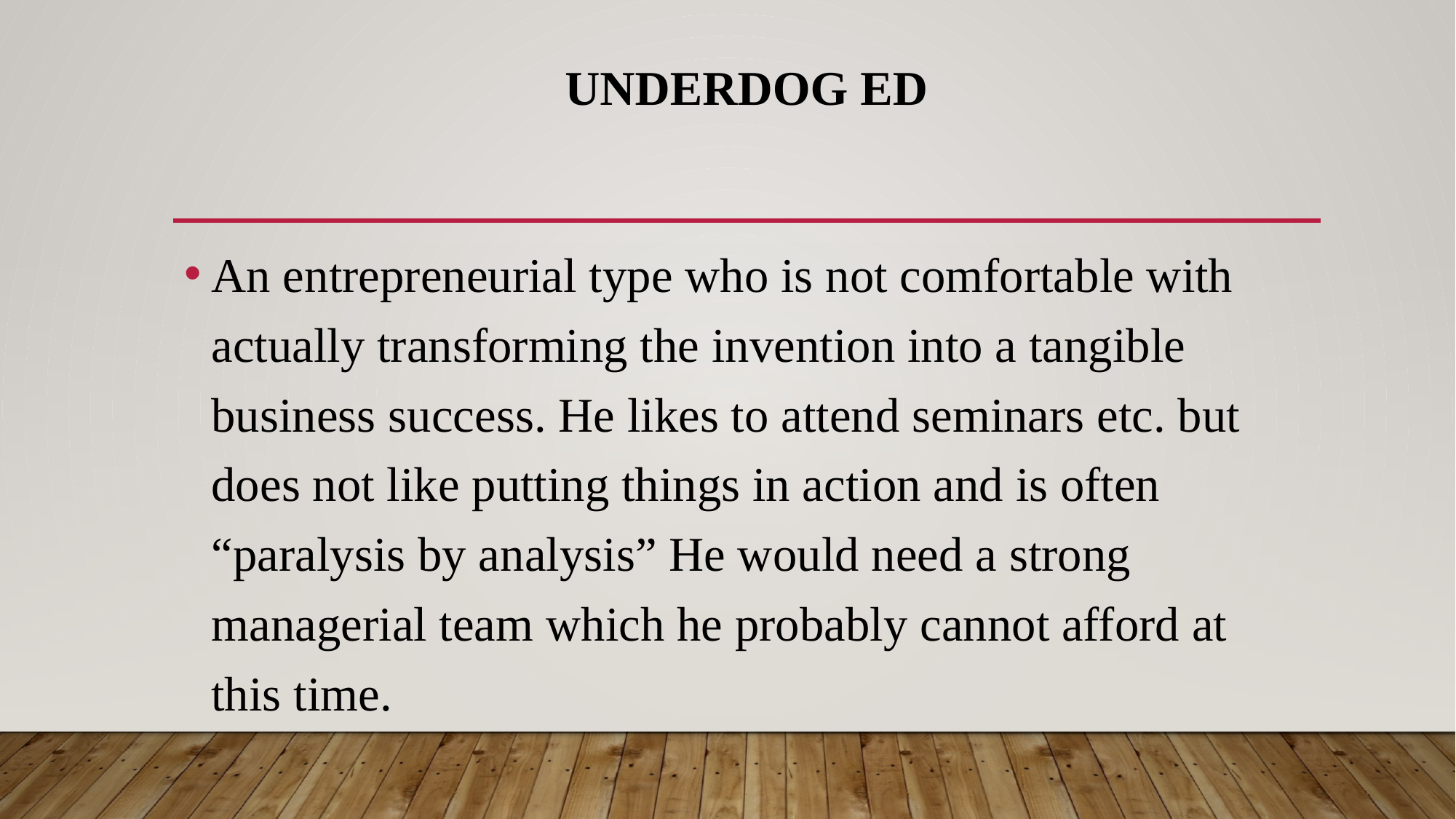

# Underdog Ed
An entrepreneurial type who is not comfortable with actually transforming the invention into a tangible business success. He likes to attend seminars etc. but does not like putting things in action and is often “paralysis by analysis” He would need a strong managerial team which he probably cannot afford at this time.